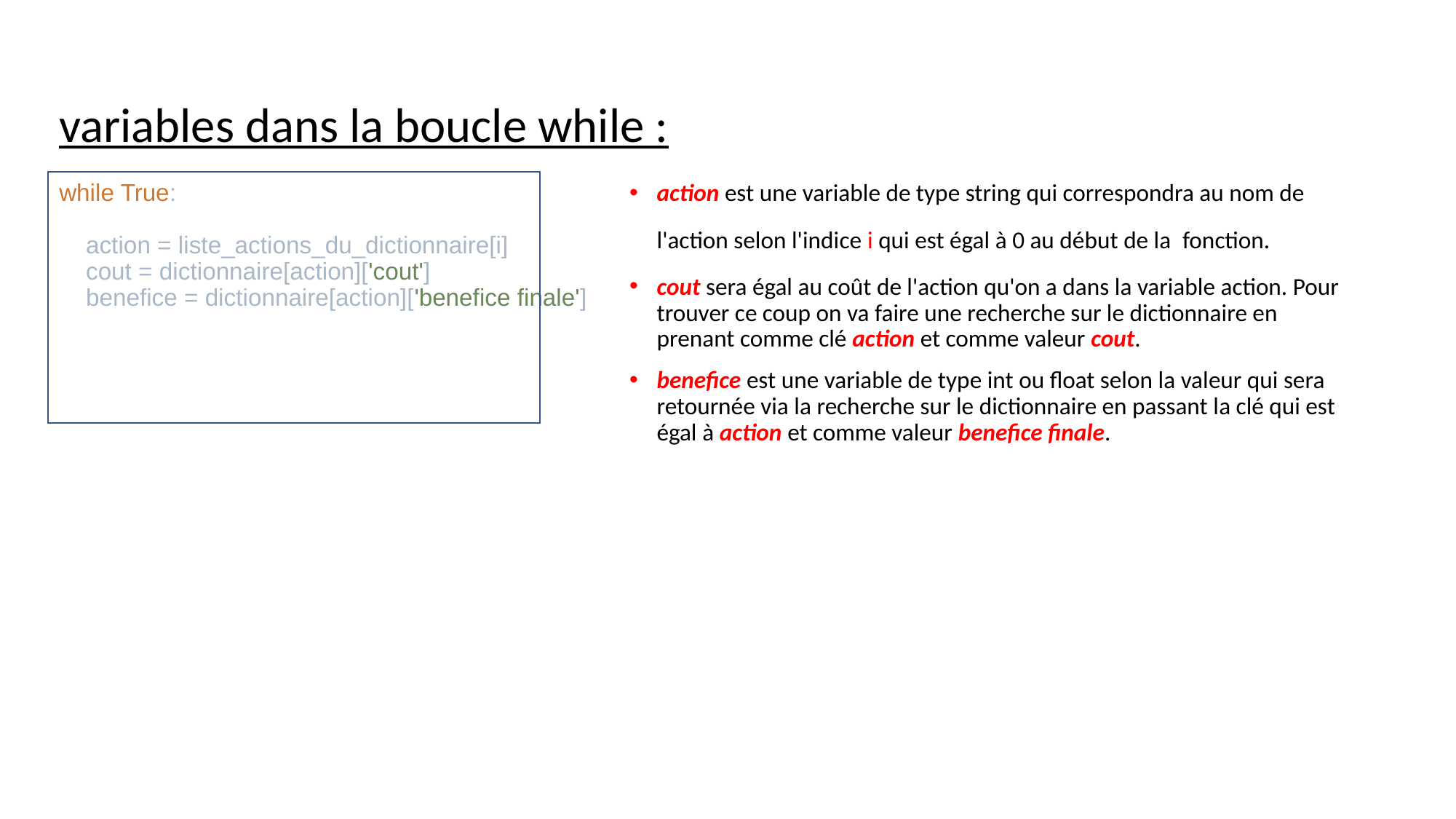

# variables dans la boucle while :

while True:
    action = liste_actions_du_dictionnaire[i]
    cout = dictionnaire[action]['cout']
    benefice = dictionnaire[action]['benefice finale']
action est une variable de type string qui correspondra au nom de l'action selon l'indice i qui est égal à 0 au début de la fonction.
cout sera égal au coût de l'action qu'on a dans la variable action. Pour trouver ce coup on va faire une recherche sur le dictionnaire en prenant comme clé action et comme valeur cout.
benefice est une variable de type int ou float selon la valeur qui sera retournée via la recherche sur le dictionnaire en passant la clé qui est égal à action et comme valeur benefice finale.